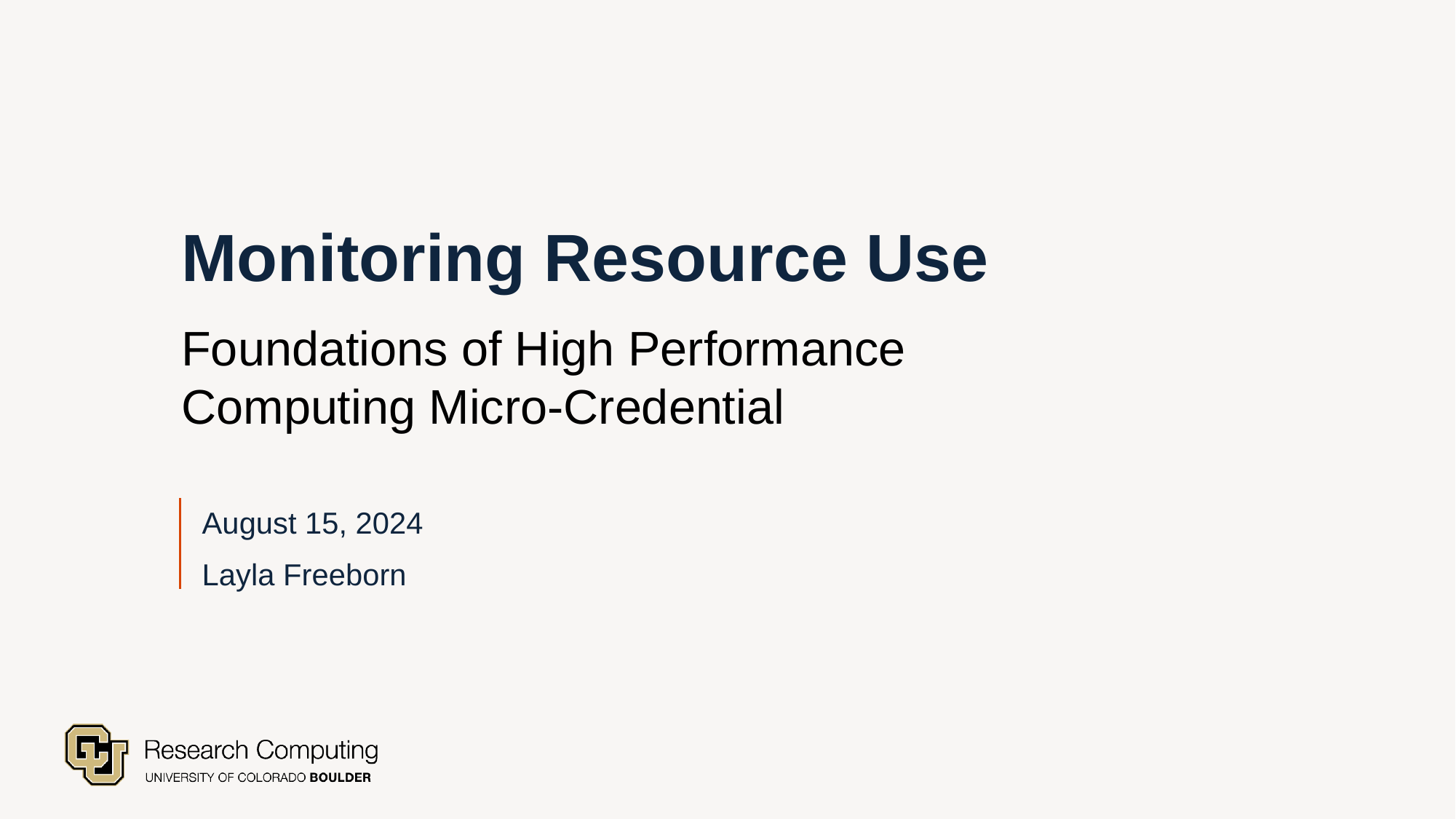

# Monitoring Resource Use
Foundations of High Performance Computing Micro-Credential
August 15, 2024
Layla Freeborn